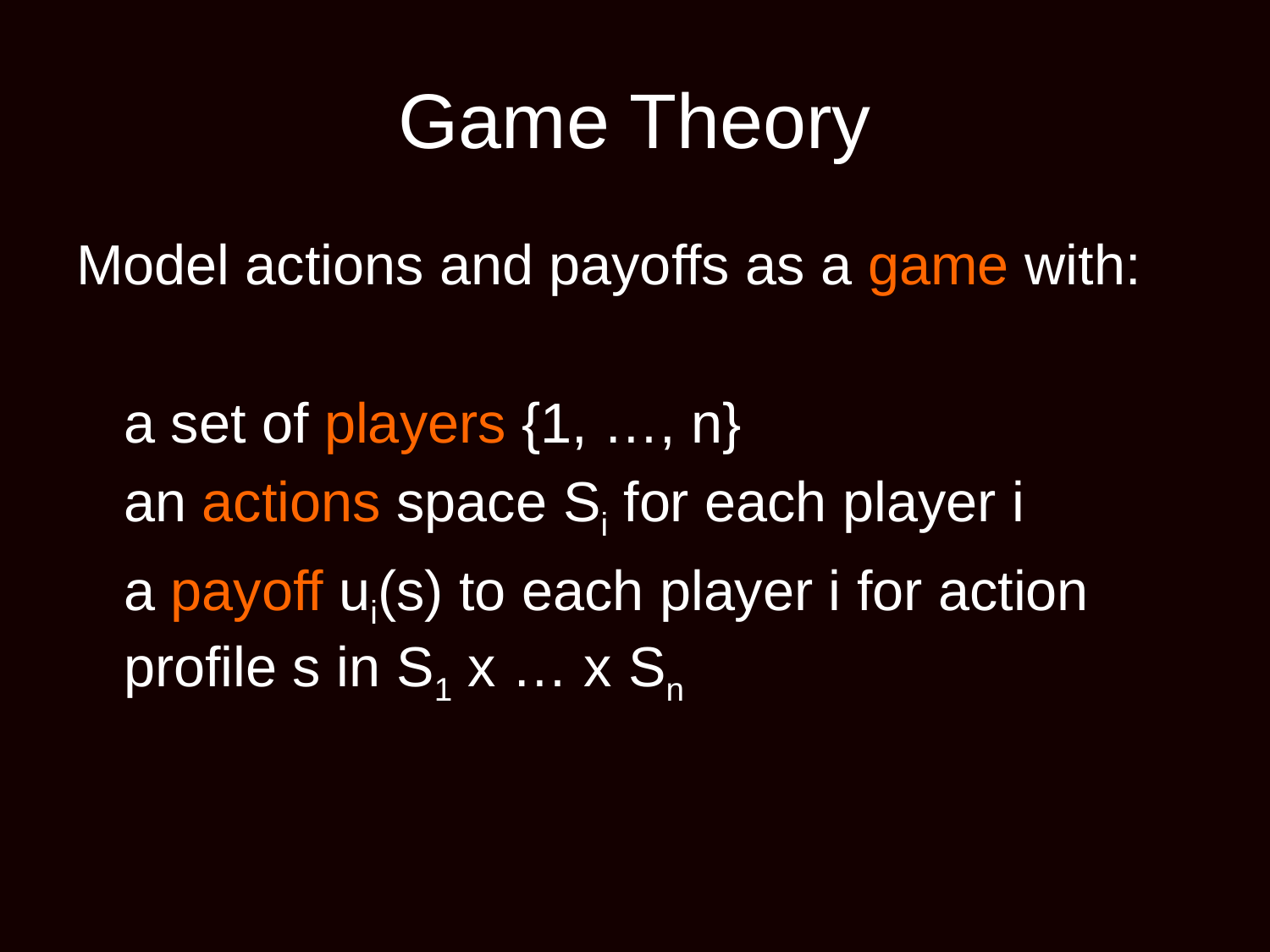

# Game Theory
Model actions and payoffs as a game with:

	a set of players {1, …, n}
	an actions space Si for each player i
	a payoff ui(s) to each player i for action profile s in S1 x … x Sn